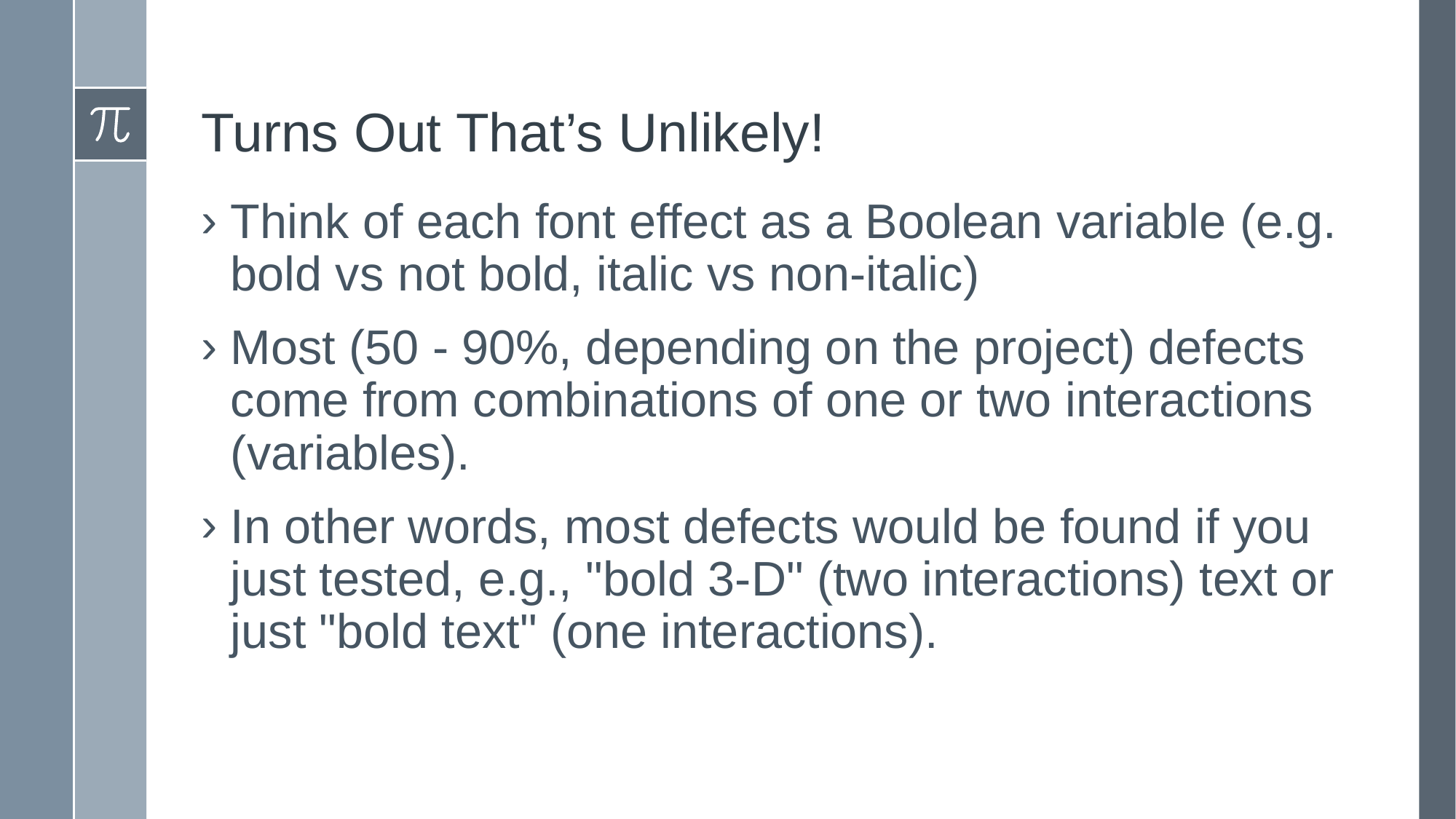

# Turns Out That’s Unlikely!
Think of each font effect as a Boolean variable (e.g. bold vs not bold, italic vs non-italic)
Most (50 - 90%, depending on the project) defects come from combinations of one or two interactions (variables).
In other words, most defects would be found if you just tested, e.g., "bold 3-D" (two interactions) text or just "bold text" (one interactions).